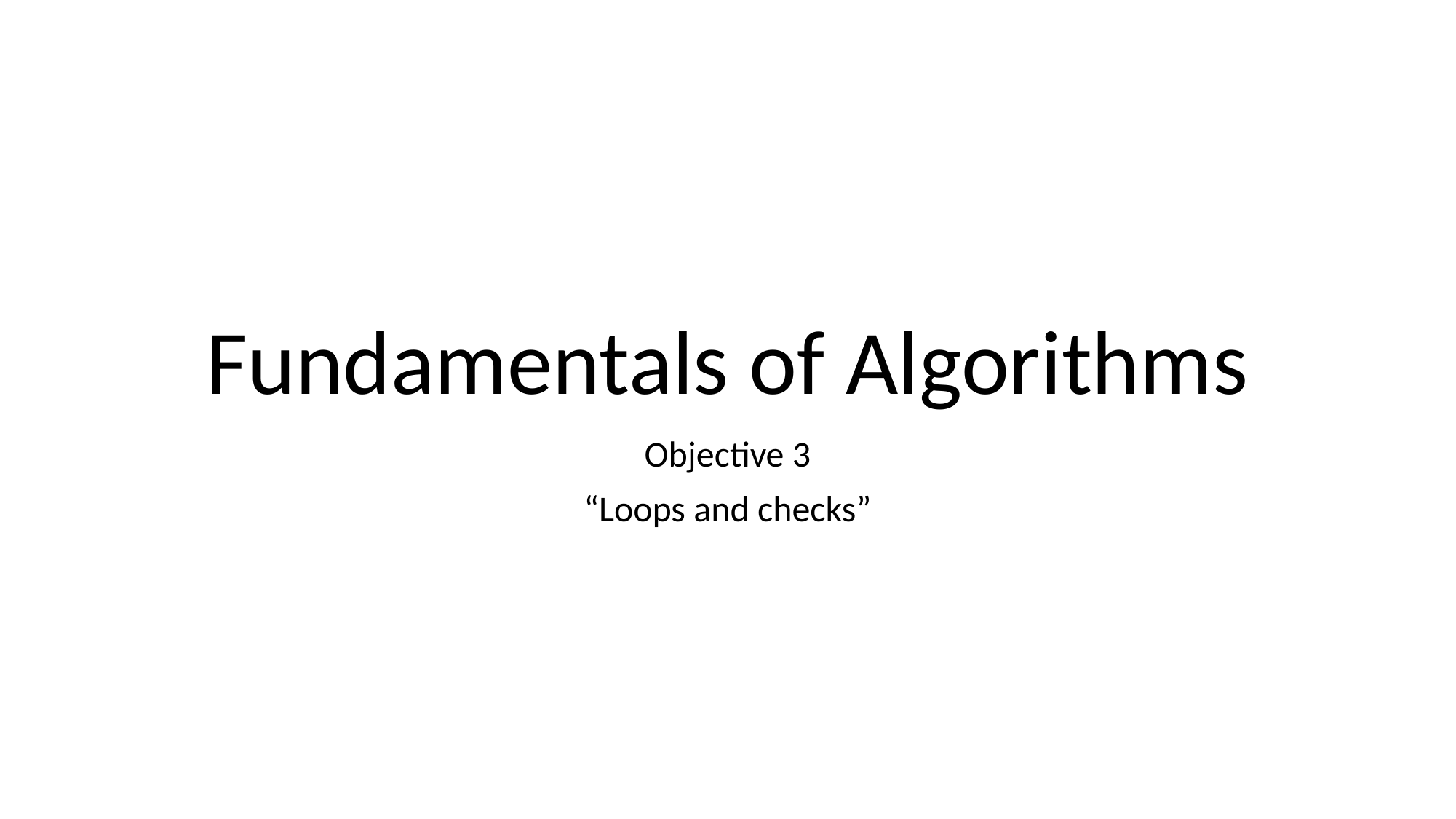

# Fundamentals of Algorithms
Objective 3
“Loops and checks”